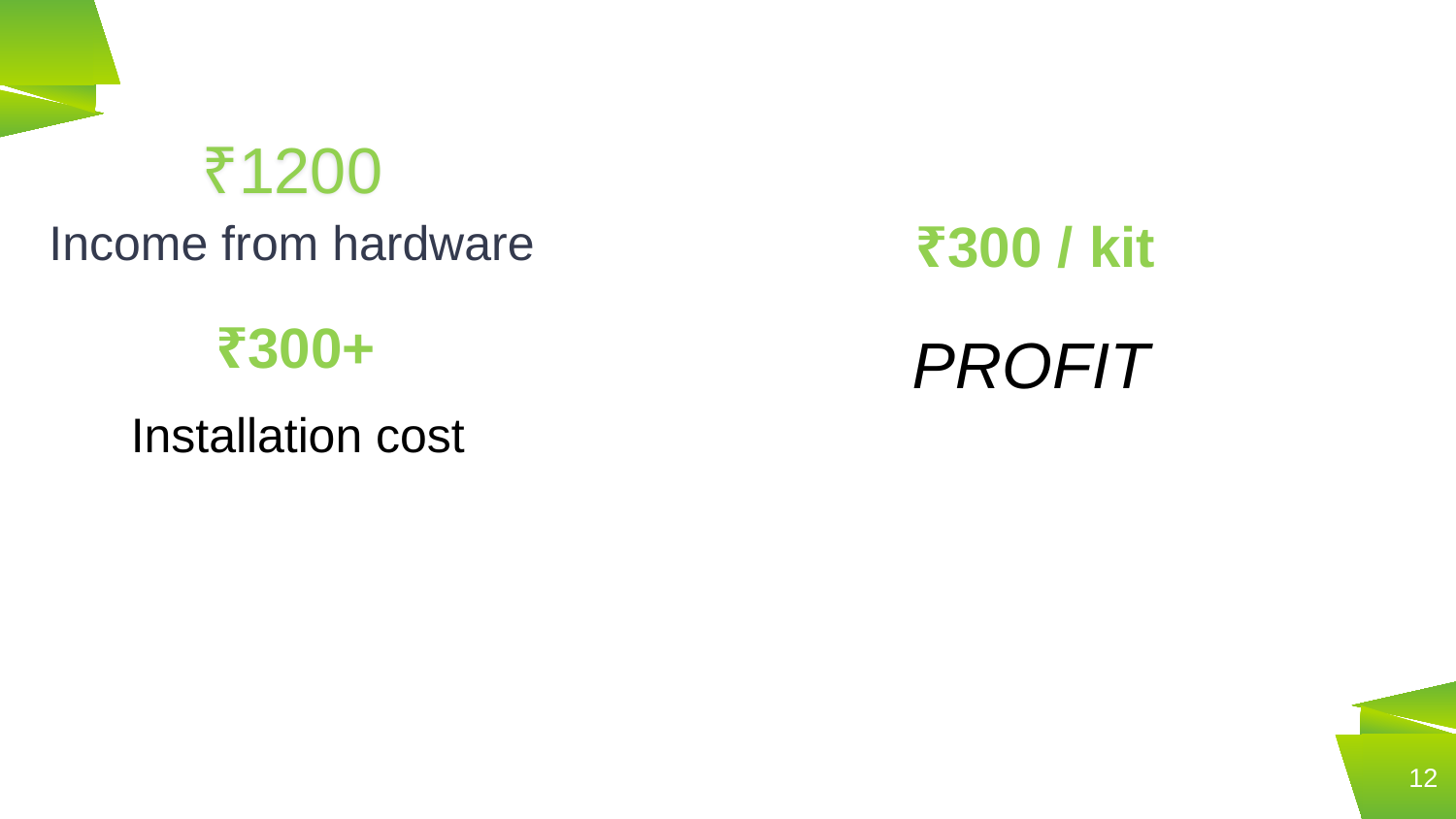

₹1200
Income from hardware
₹300 / kit
₹300+
PROFIT
Installation cost
12